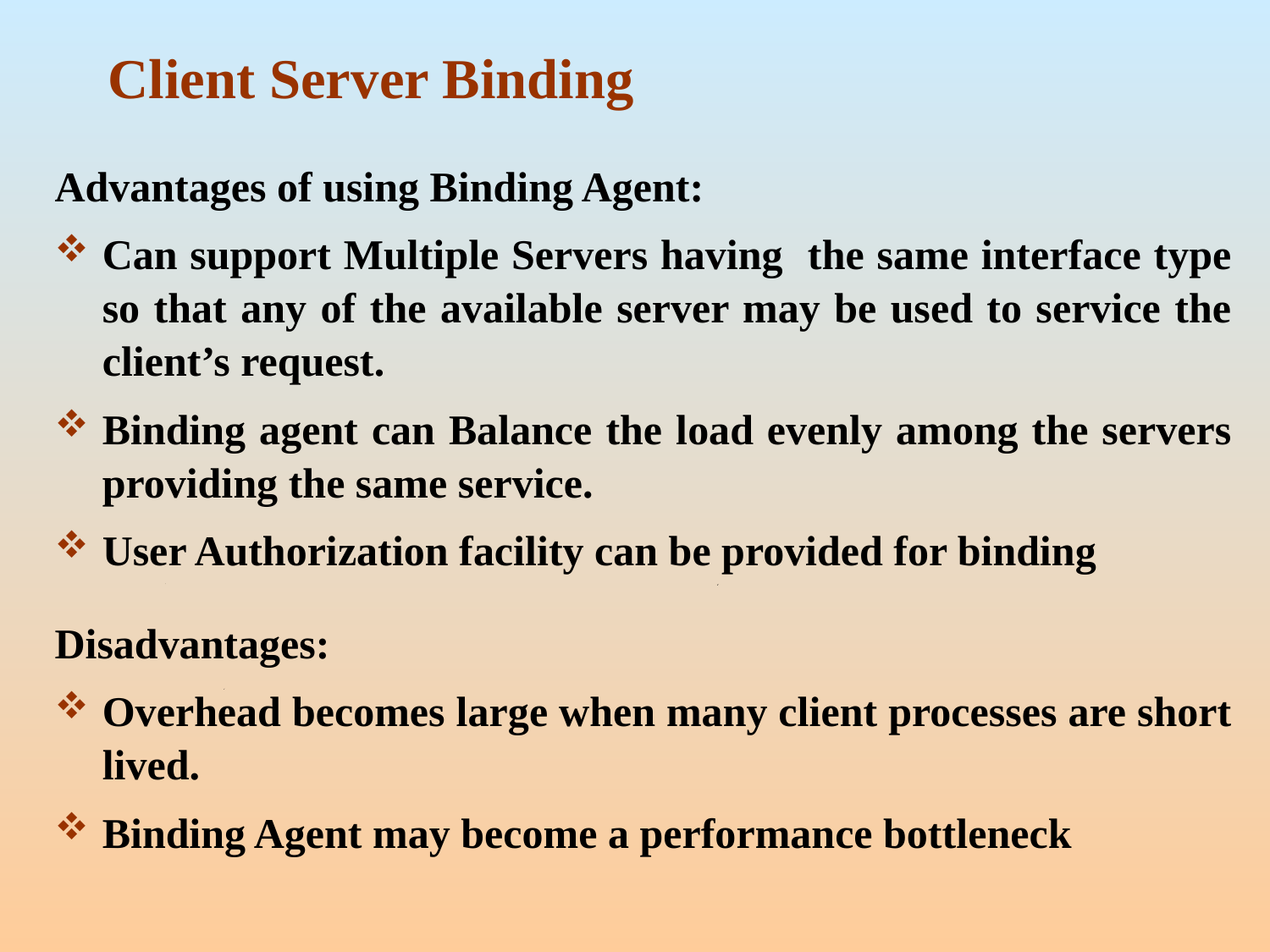

# Client Server Binding
Advantages of using Binding Agent:
Can support Multiple Servers having  the same interface type so that any of the available server may be used to service the client’s request.
Binding agent can Balance the load evenly among the servers providing the same service.
User Authorization facility can be provided for binding
Disadvantages:
Overhead becomes large when many client processes are short lived.
Binding Agent may become a performance bottleneck